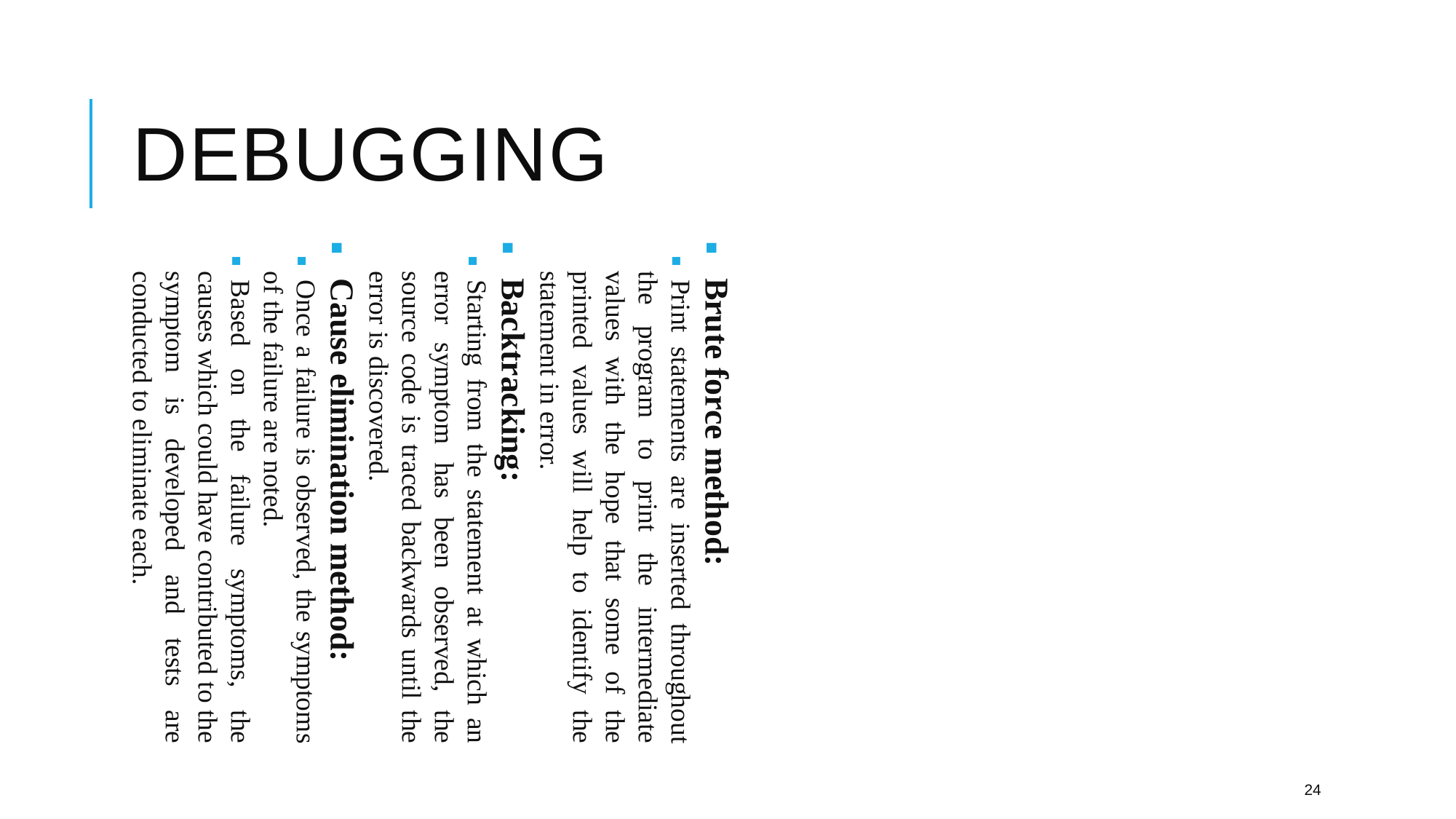

Debugging
 Brute force method:
Print statements are inserted throughout the program to print the intermediate values with the hope that some of the printed values will help to identify the statement in error.
 Backtracking:
Starting from the statement at which an error symptom has been observed, the source code is traced backwards until the error is discovered.
 Cause elimination method:
Once a failure is observed, the symptoms of the failure are noted.
Based on the failure symptoms, the causes which could have contributed to the symptom is developed and tests are conducted to eliminate each.
24